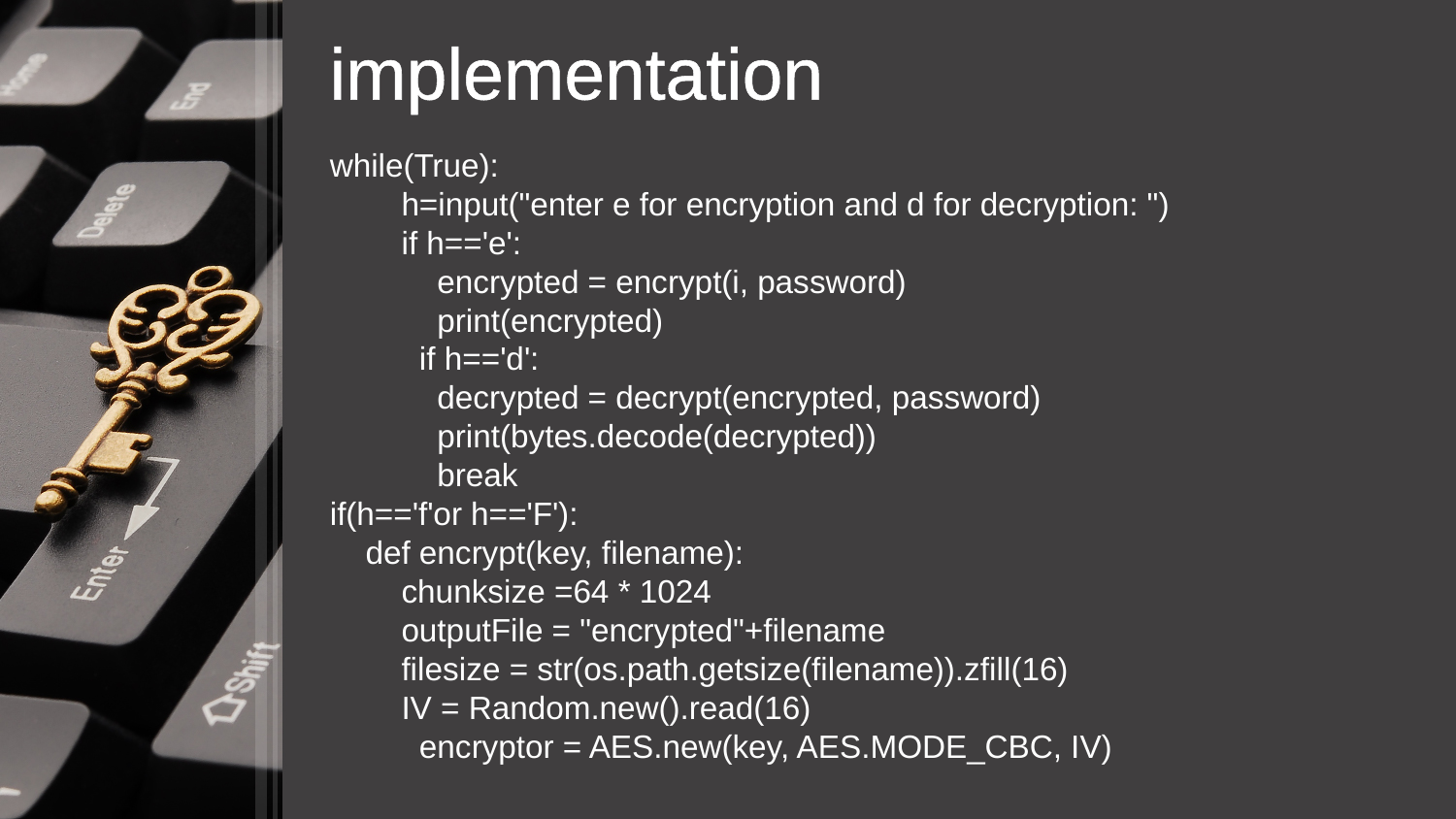

implementation
while(True):
        h=input("enter e for encryption and d for decryption: ")
        if h=='e':
            encrypted = encrypt(i, password)
            print(encrypted)
          if h=='d':
            decrypted = decrypt(encrypted, password)
            print(bytes.decode(decrypted))
            break
if(h=='f'or h=='F'):        
    def encrypt(key, filename):
        chunksize =64 * 1024
        outputFile = "encrypted"+filename
        filesize = str(os.path.getsize(filename)).zfill(16)
        IV = Random.new().read(16)
          encryptor = AES.new(key, AES.MODE_CBC, IV)